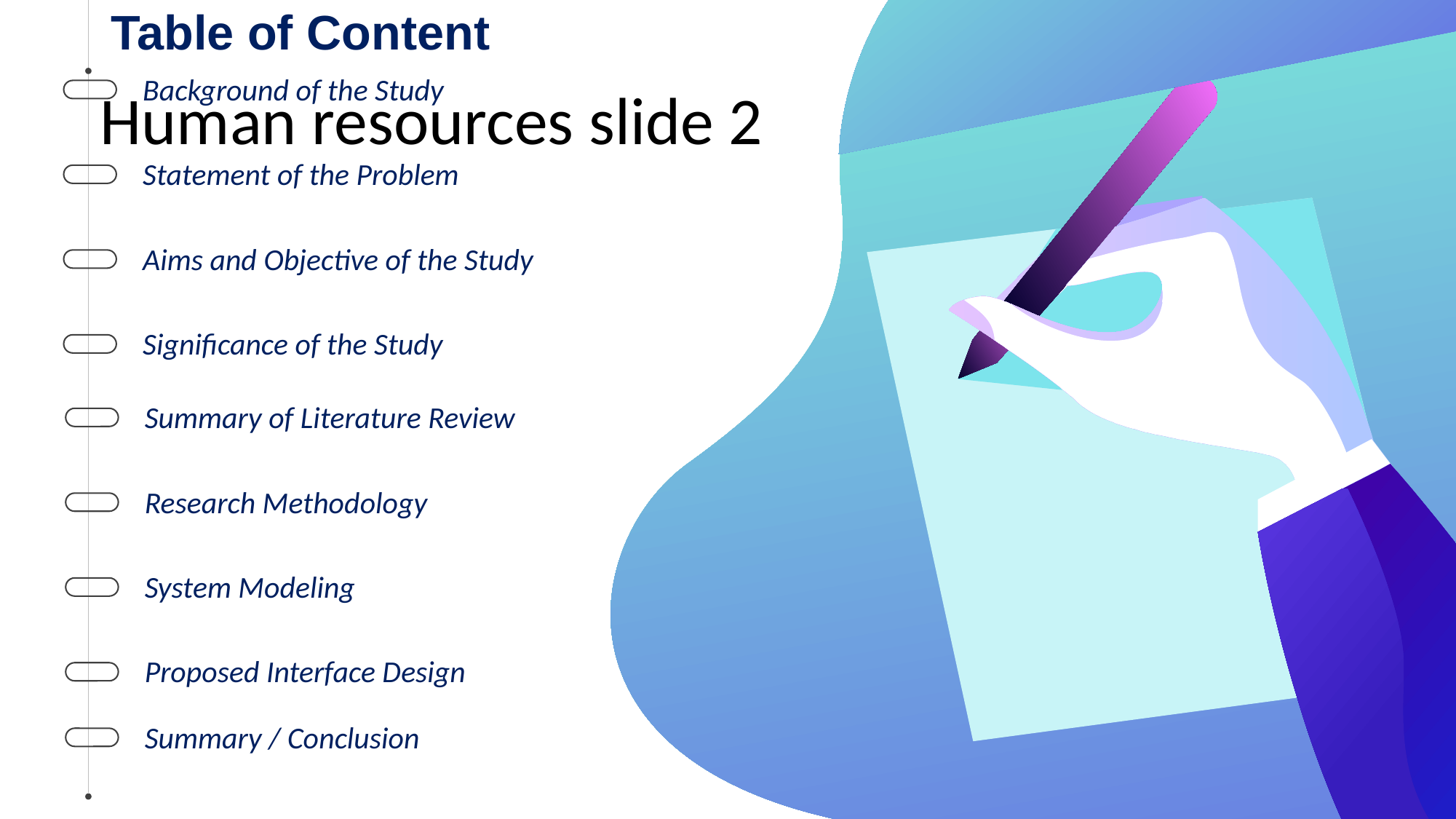

Table of Content
# Human resources slide 2

Background of the Study

Statement of the Problem

Aims and Objective of the Study

Significance of the Study

Summary of Literature Review

Research Methodology

System Modeling

Proposed Interface Design

Summary / Conclusion